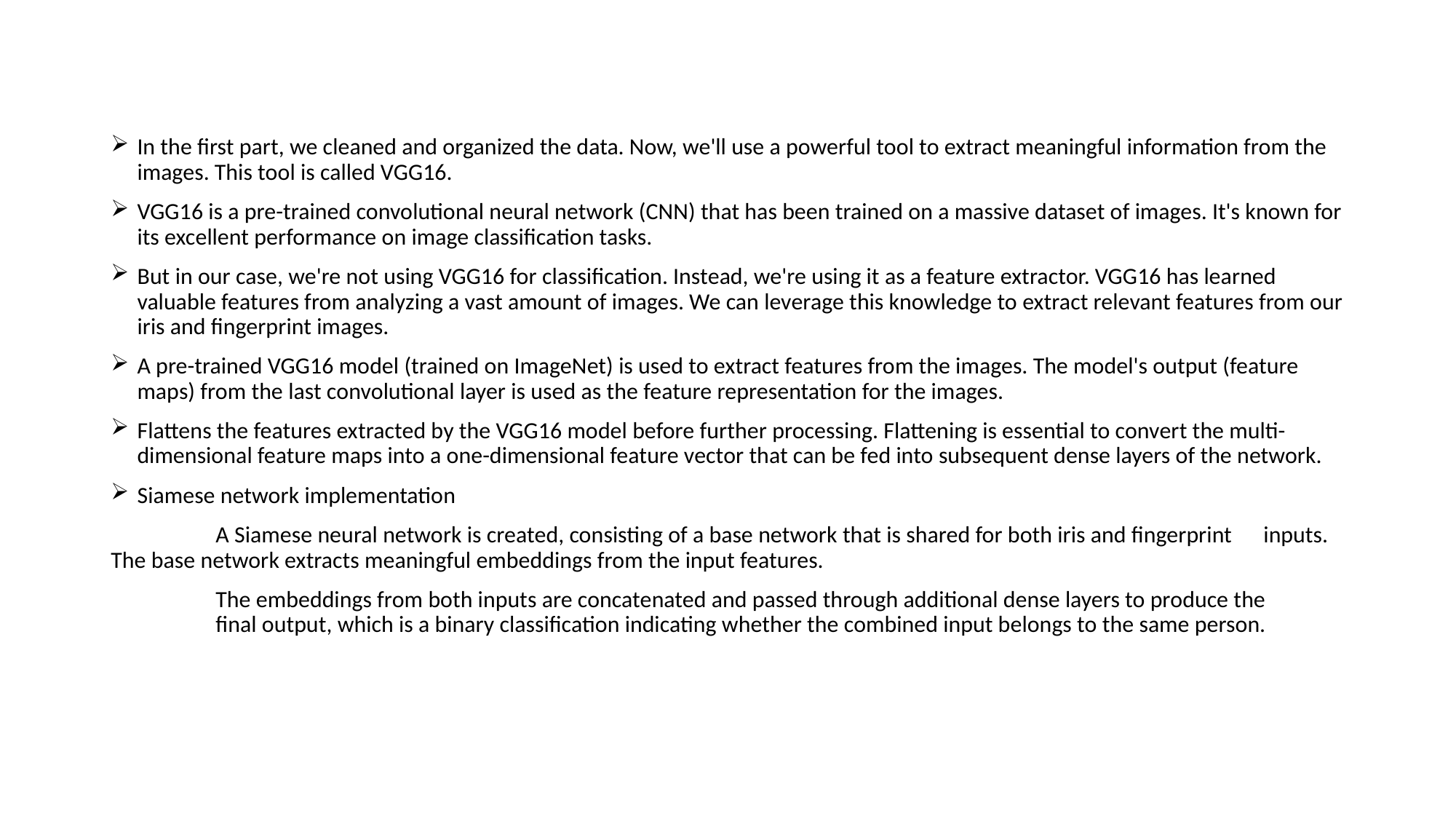

#
In the first part, we cleaned and organized the data. Now, we'll use a powerful tool to extract meaningful information from the images. This tool is called VGG16.
VGG16 is a pre-trained convolutional neural network (CNN) that has been trained on a massive dataset of images. It's known for its excellent performance on image classification tasks.
But in our case, we're not using VGG16 for classification. Instead, we're using it as a feature extractor. VGG16 has learned valuable features from analyzing a vast amount of images. We can leverage this knowledge to extract relevant features from our iris and fingerprint images.
A pre-trained VGG16 model (trained on ImageNet) is used to extract features from the images. The model's output (feature maps) from the last convolutional layer is used as the feature representation for the images.
Flattens the features extracted by the VGG16 model before further processing. Flattening is essential to convert the multi-dimensional feature maps into a one-dimensional feature vector that can be fed into subsequent dense layers of the network.
Siamese network implementation
	A Siamese neural network is created, consisting of a base network that is shared for both iris and fingerprint 	inputs. The base network extracts meaningful embeddings from the input features.
	The embeddings from both inputs are concatenated and passed through additional dense layers to produce the 	final output, which is a binary classification indicating whether the combined input belongs to the same person.